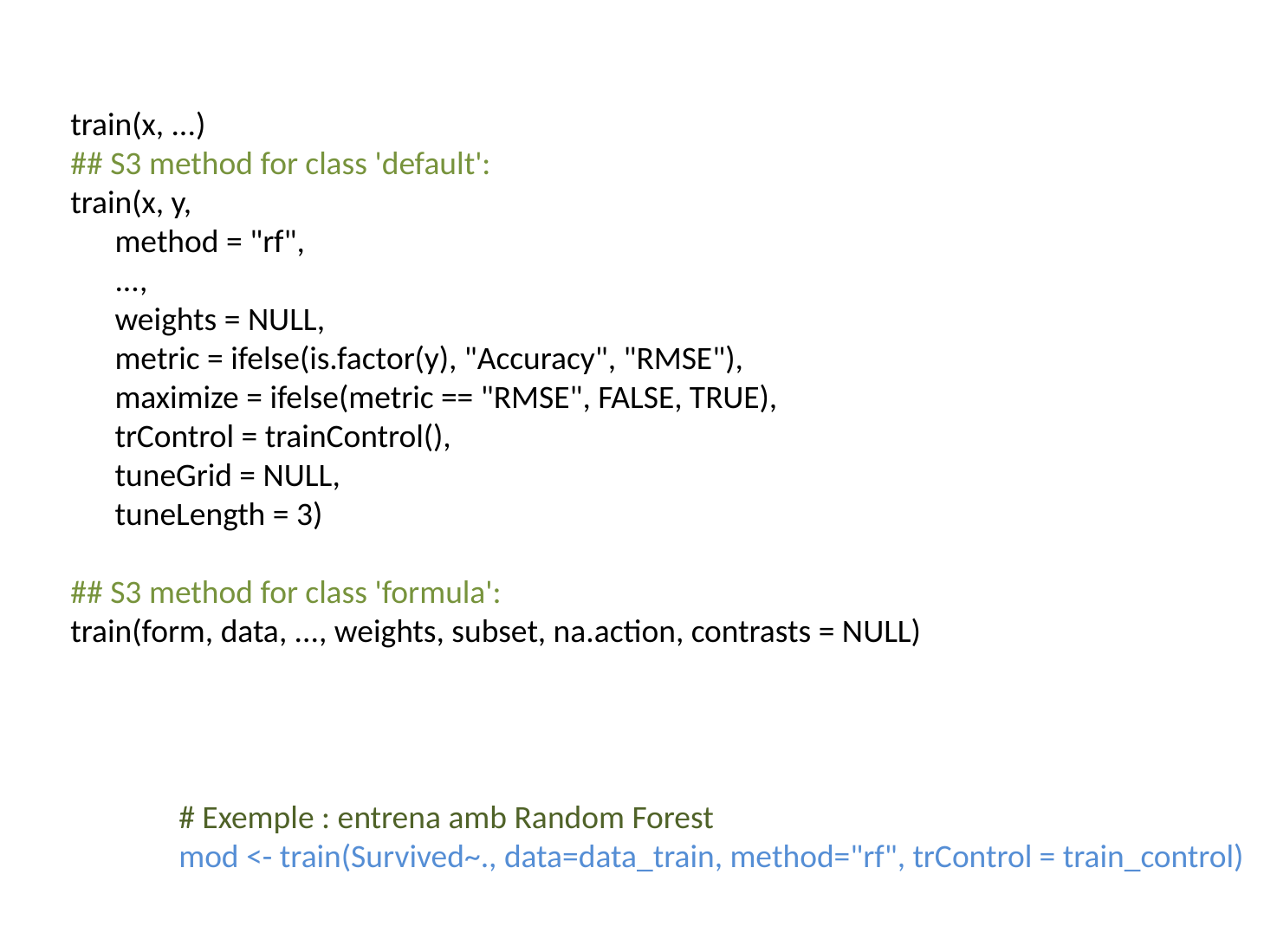

train(x, ...)
## S3 method for class 'default':
train(x, y,
      method = "rf",
      ...,
      weights = NULL,
      metric = ifelse(is.factor(y), "Accuracy", "RMSE"),
      maximize = ifelse(metric == "RMSE", FALSE, TRUE),
      trControl = trainControl(),
      tuneGrid = NULL,
      tuneLength = 3)

## S3 method for class 'formula':
train(form, data, ..., weights, subset, na.action, contrasts = NULL)
# Exemple : entrena amb Random Forest
mod <- train(Survived~., data=data_train, method="rf", trControl = train_control)